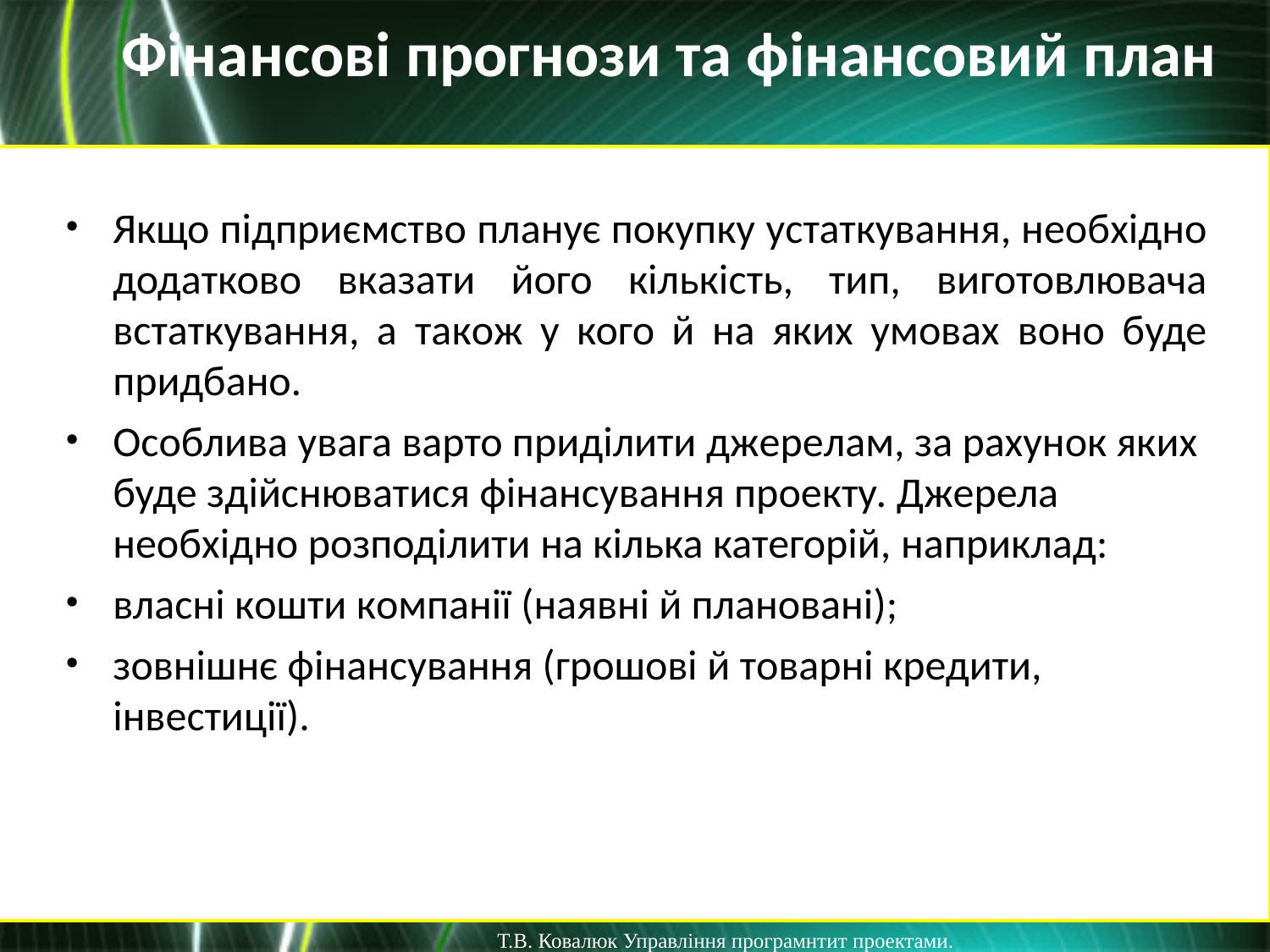

Фінансові прогнози та фінансовий план
Якщо підприємство планує покупку устаткування, необхідно додатково вказати його кількість, тип, виготовлювача встаткування, а також у кого й на яких умовах воно буде придбано.
Особлива увага варто приділити джерелам, за рахунок яких буде здійснюватися фінансування проекту. Джерела необхідно розподілити на кілька категорій, наприклад:
власні кошти компанії (наявні й плановані);
зовнішнє фінансування (грошові й товарні кредити, інвестиції).